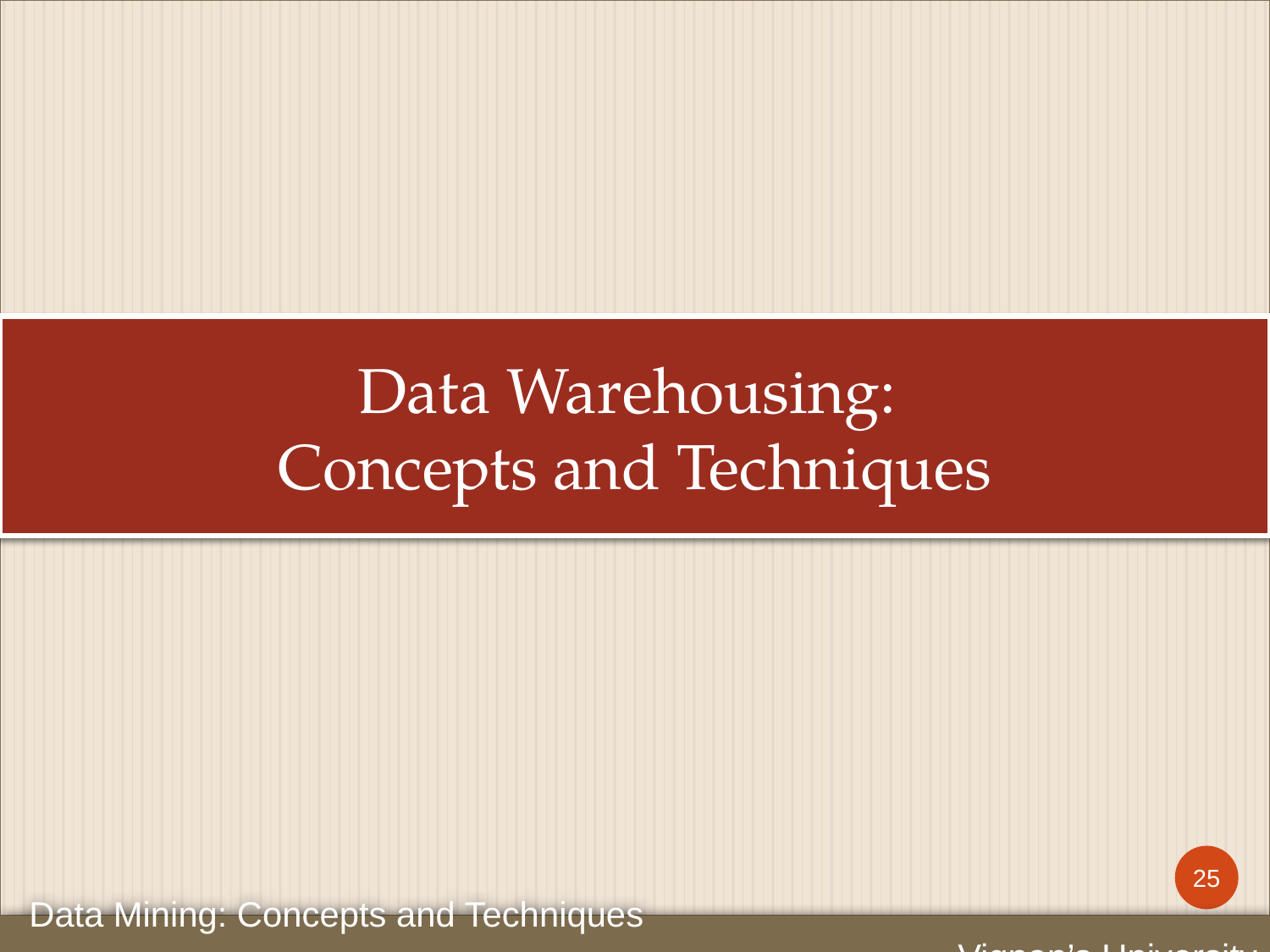

Data Warehousing:
Concepts and Techniques
25
Data Mining: Concepts and Techniques                                                                Vignan’s University